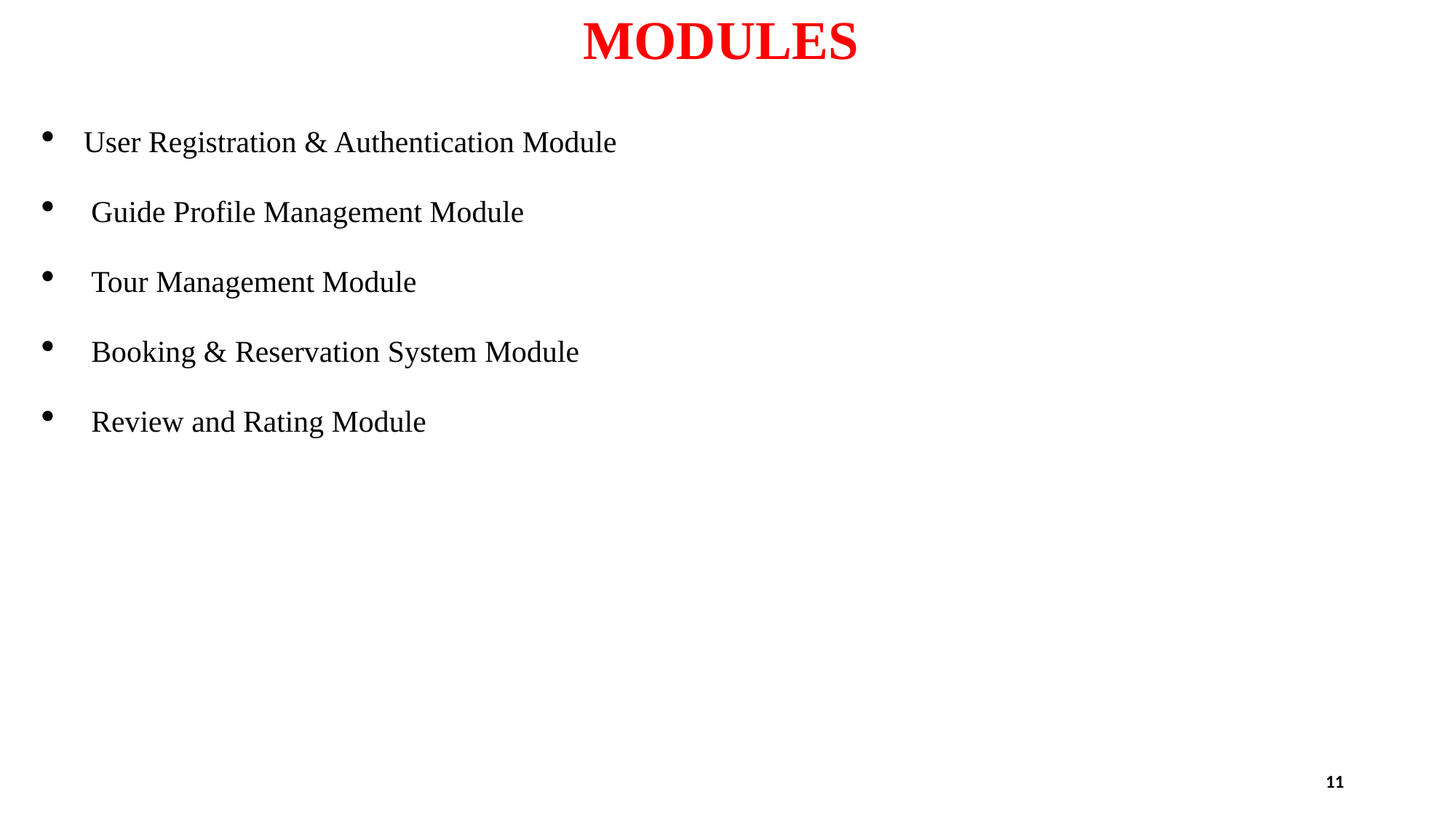

# MODULES
User Registration & Authentication Module
 Guide Profile Management Module
 Tour Management Module
 Booking & Reservation System Module
 Review and Rating Module

11